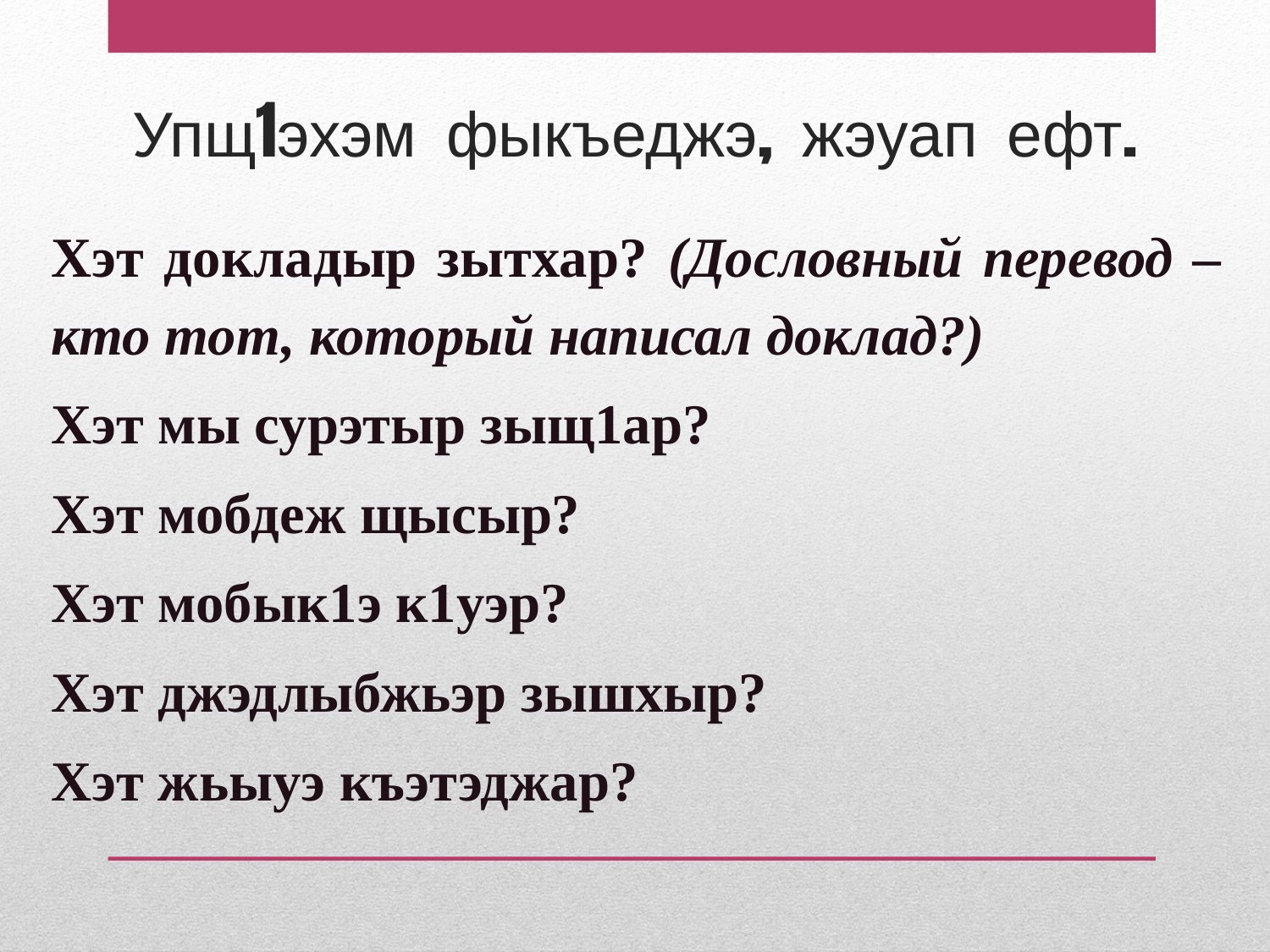

# Упщ1эхэм  фыкъеджэ,  жэуап  ефт.
Хэт докладыр зытхар? (Дословный перевод – кто тот, который написал доклад?)
Хэт мы сурэтыр зыщ1ар?
Хэт мобдеж щысыр?
Хэт мобык1э к1уэр?
Хэт джэдлыбжьэр зышхыр?
Хэт жьыуэ къэтэджар?